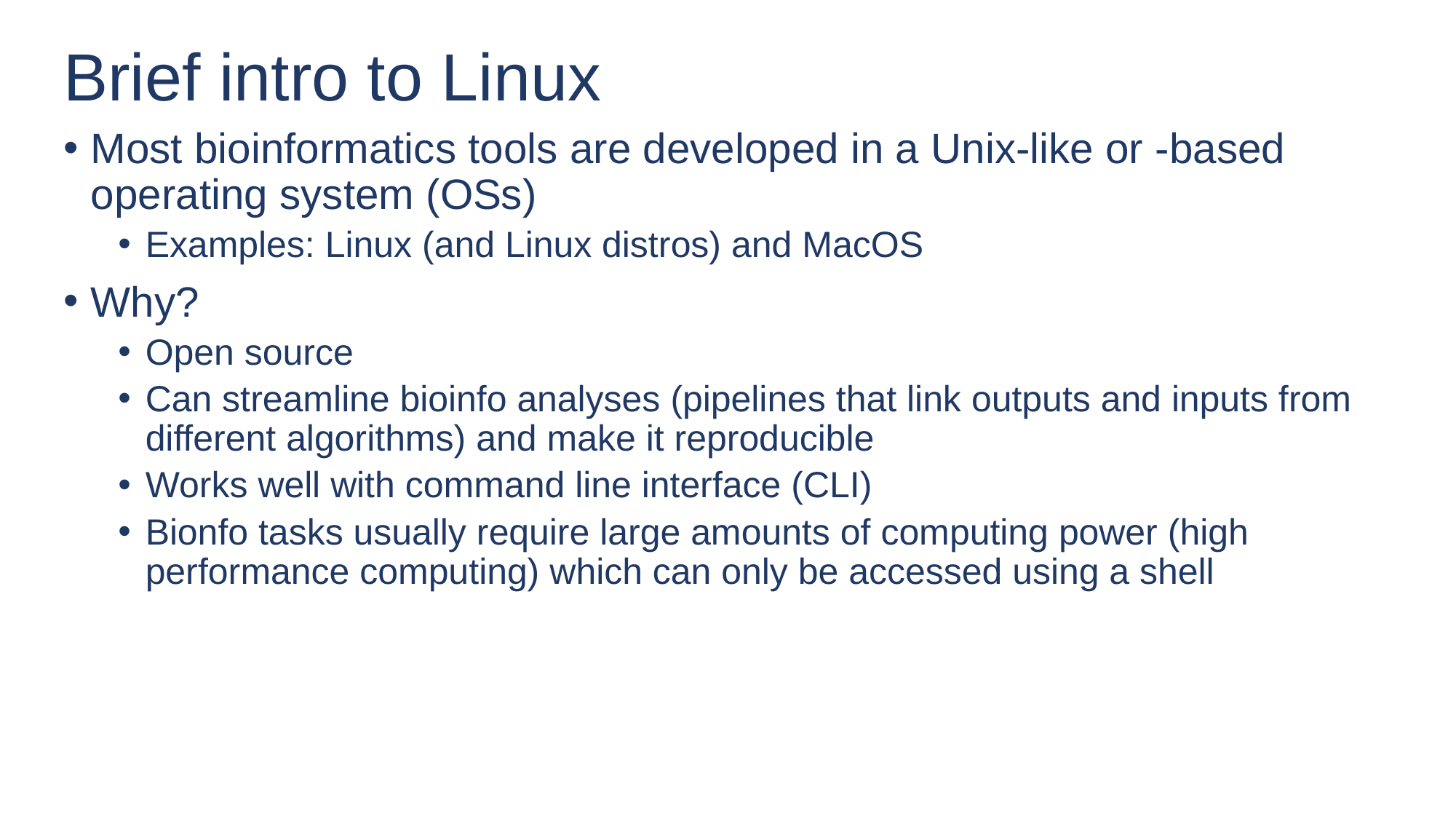

# Brief intro to Linux
Most bioinformatics tools are developed in a Unix-like or -based operating system (OSs)
Examples: Linux (and Linux distros) and MacOS
Why?
Open source
Can streamline bioinfo analyses (pipelines that link outputs and inputs from different algorithms) and make it reproducible
Works well with command line interface (CLI)
Bionfo tasks usually require large amounts of computing power (high performance computing) which can only be accessed using a shell